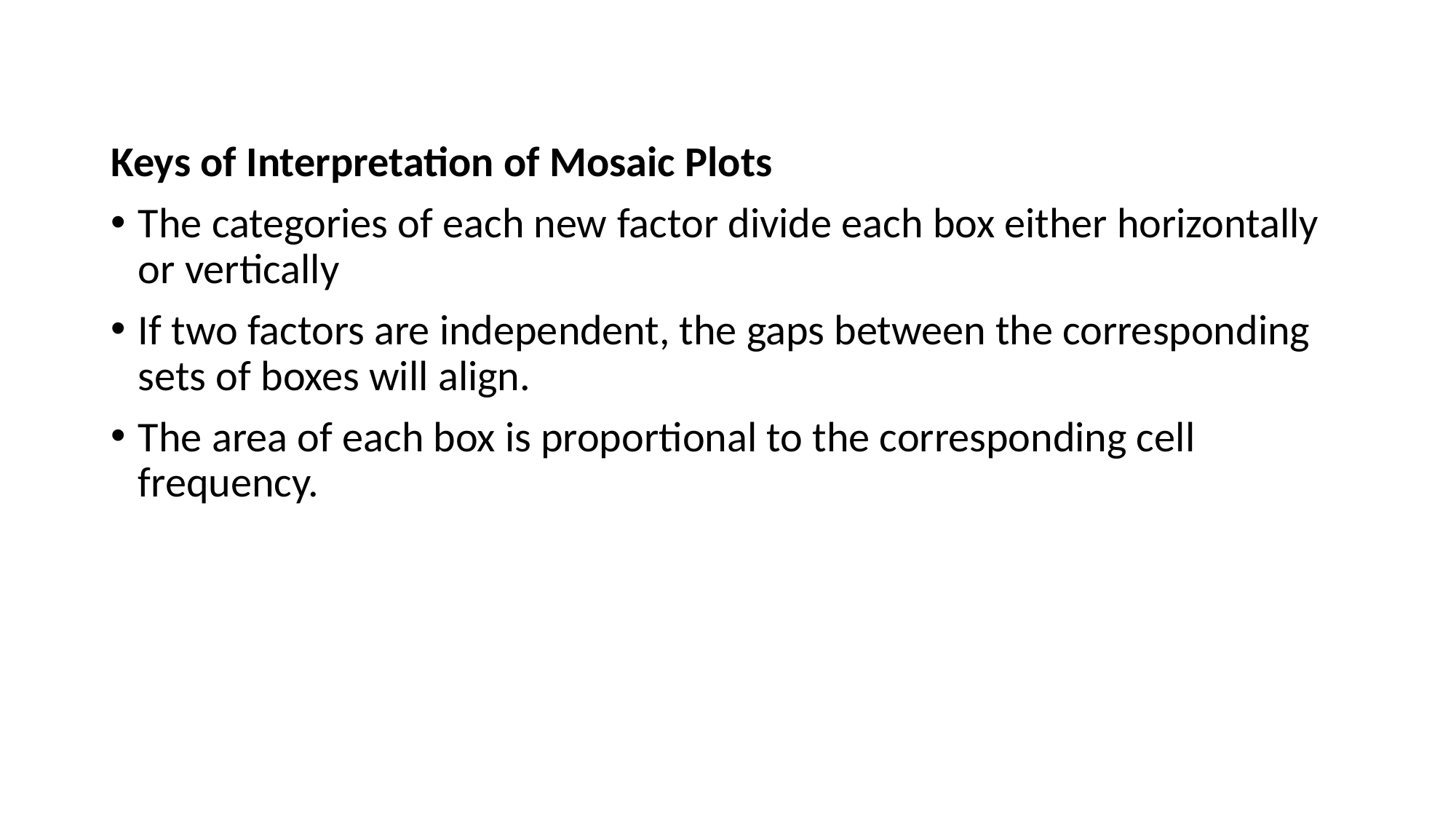

Keys of Interpretation of Mosaic Plots
The categories of each new factor divide each box either horizontally or vertically
If two factors are independent, the gaps between the corresponding sets of boxes will align.
The area of each box is proportional to the corresponding cell frequency.